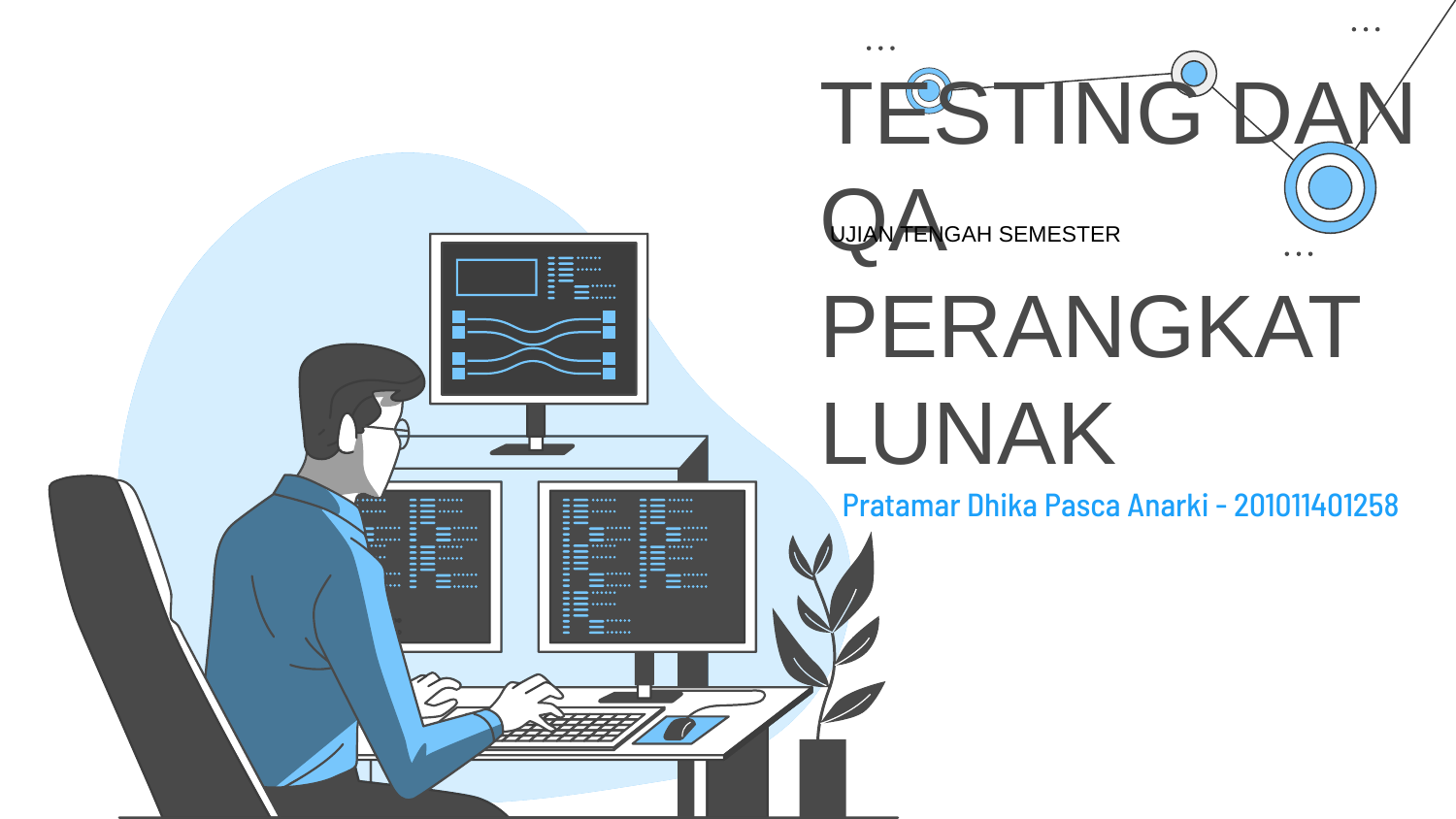

UJIAN TENGAH SEMESTER
# TESTING DAN QA PERANGKAT LUNAK
Pratamar Dhika Pasca Anarki - 201011401258